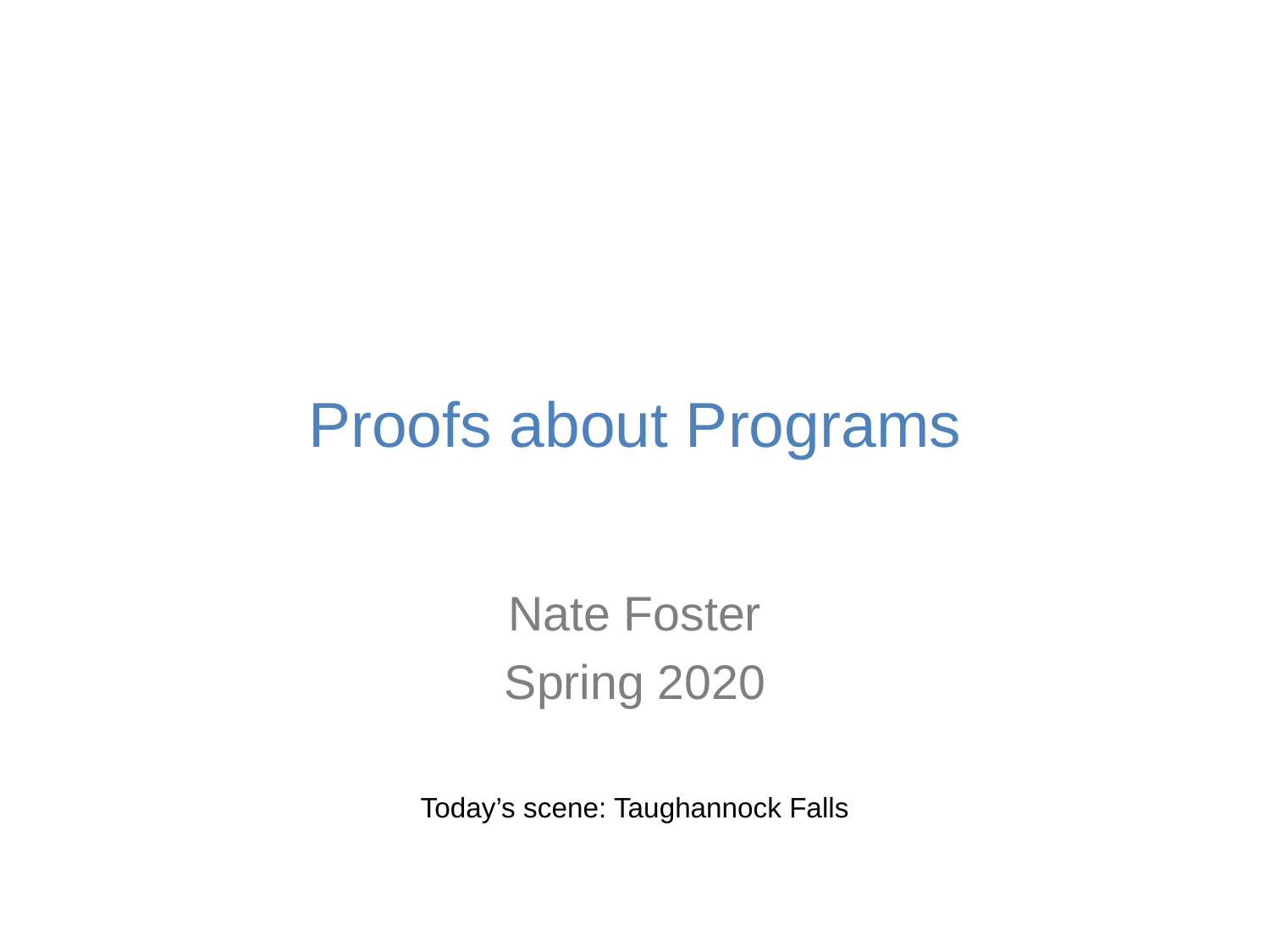

Proofs about Programs
Nate Foster
Spring 2020
Today’s scene: Taughannock Falls